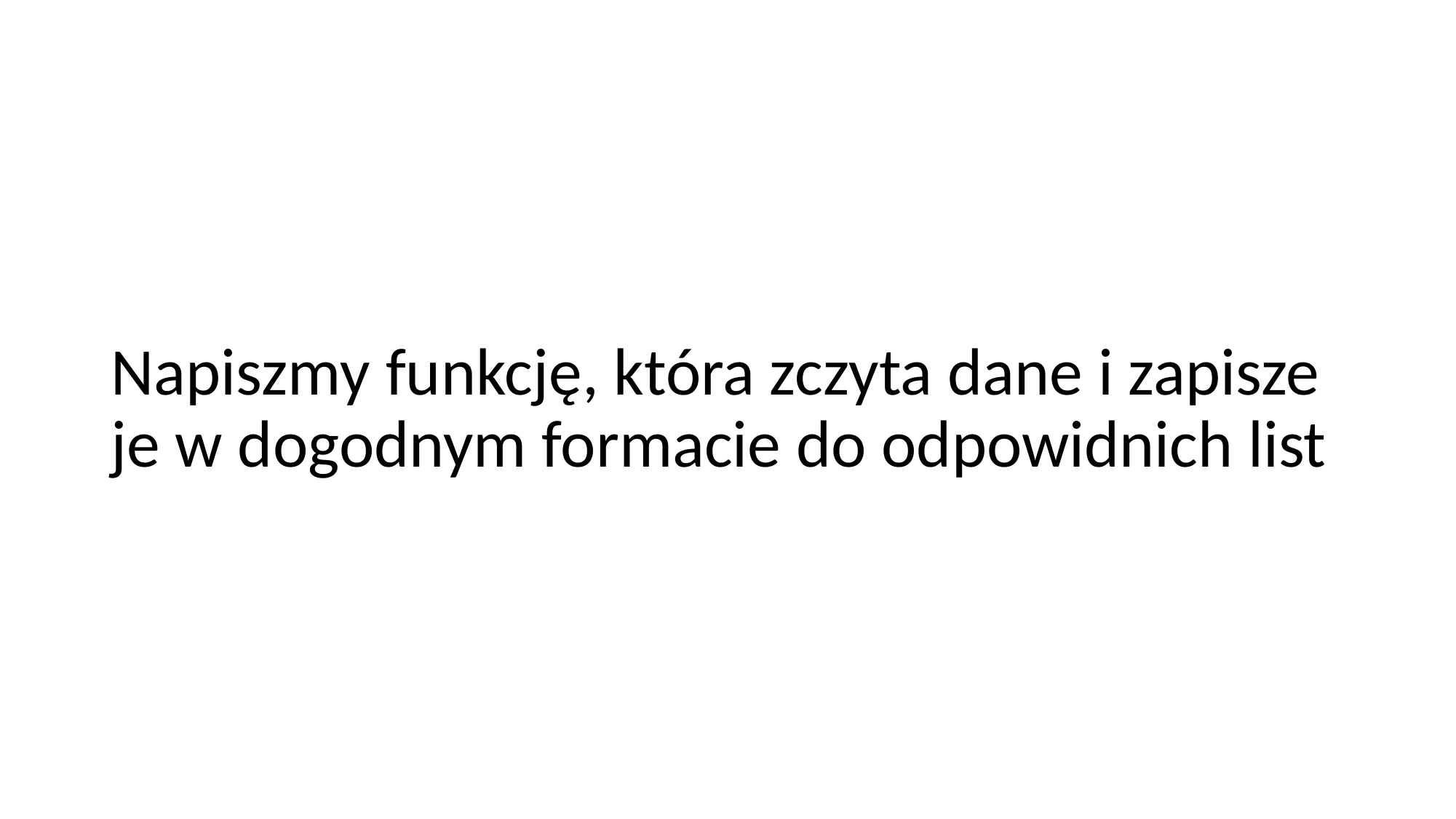

# Napiszmy funkcję, która zczyta dane i zapisze je w dogodnym formacie do odpowidnich list